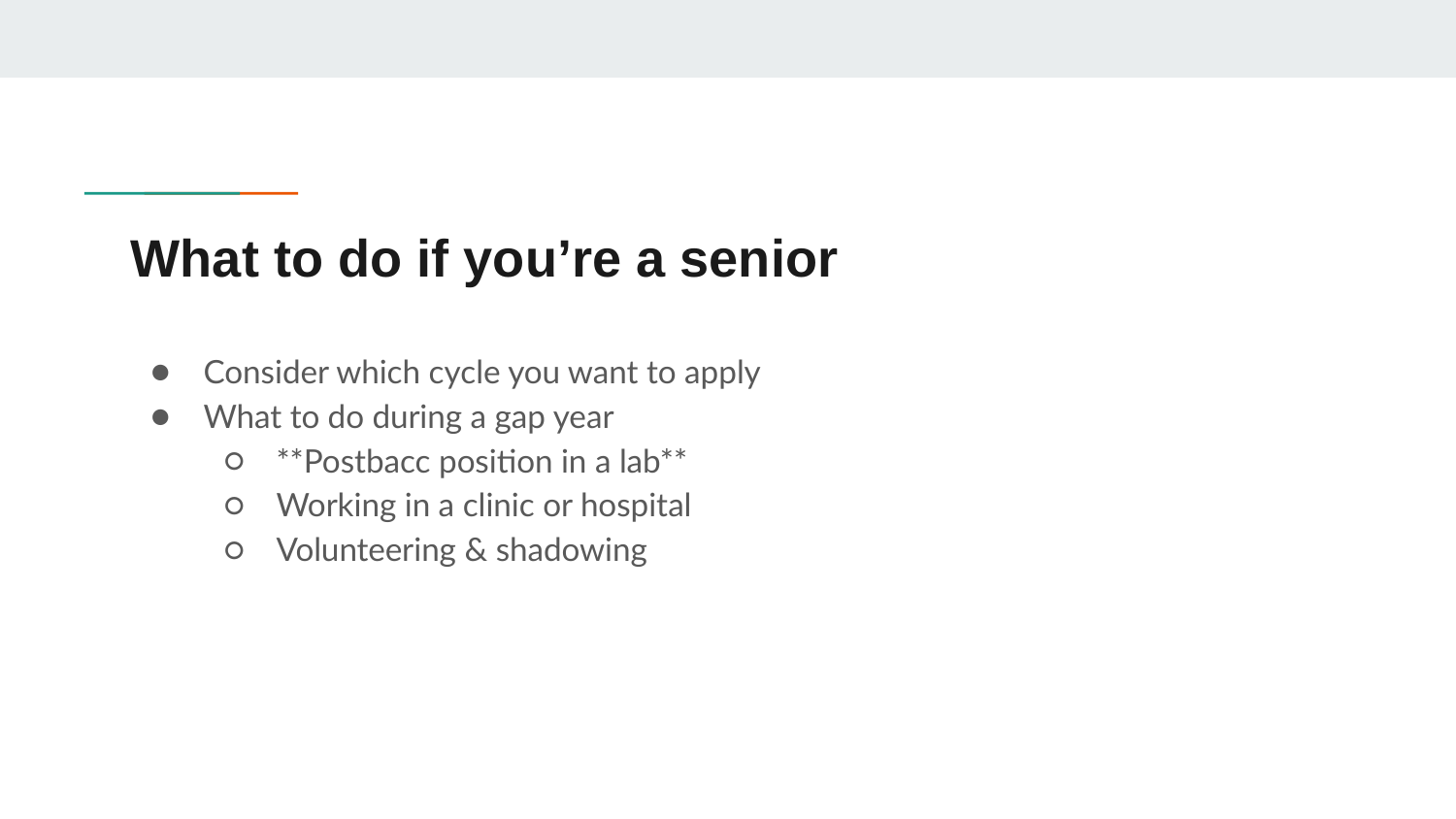

# What to do if you’re a senior
Consider which cycle you want to apply
What to do during a gap year
**Postbacc position in a lab**
Working in a clinic or hospital
Volunteering & shadowing